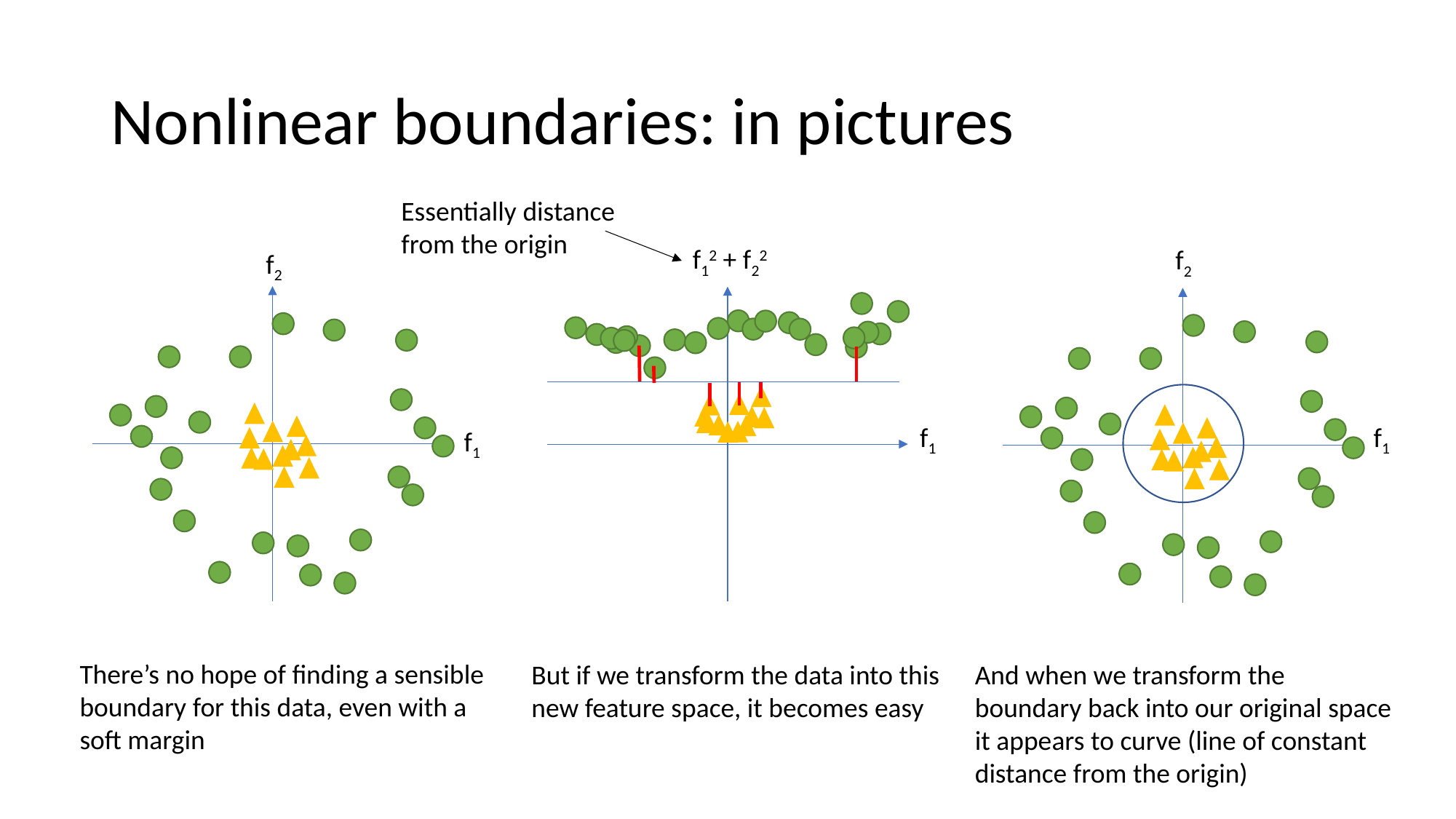

# Nonlinear boundaries: in pictures
Essentially distance from the origin
f12 + f22
f2
f2

f1

f1

f1

There’s no hope of finding a sensible boundary for this data, even with a soft margin
And when we transform the boundary back into our original space it appears to curve (line of constant distance from the origin)
But if we transform the data into this new feature space, it becomes easy